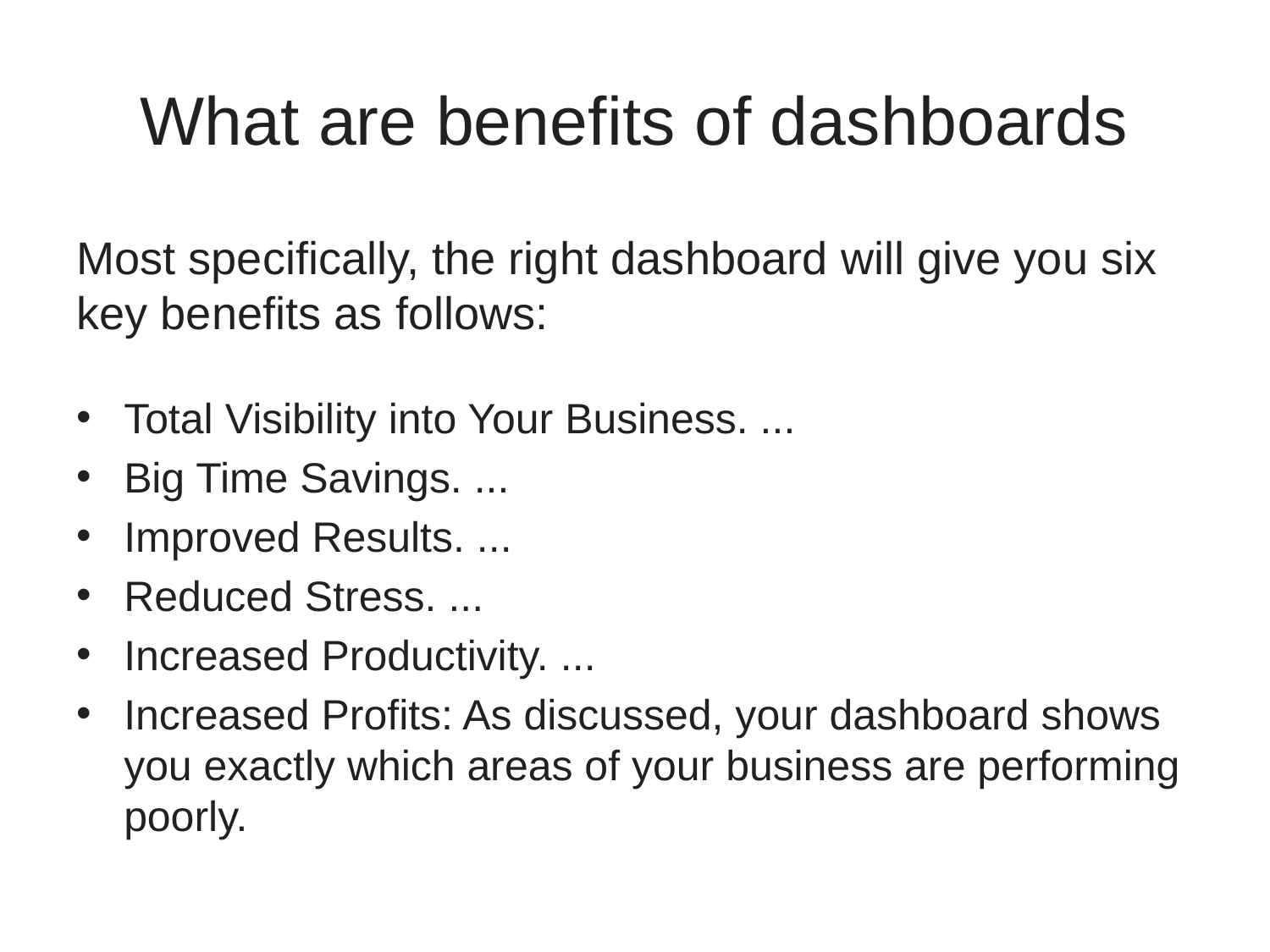

# What are benefits of dashboards
Most specifically, the right dashboard will give you six key benefits as follows:

Total Visibility into Your Business. ...
Big Time Savings. ...
Improved Results. ...
Reduced Stress. ...
Increased Productivity. ...
Increased Profits: As discussed, your dashboard shows you exactly which areas of your business are performing poorly.